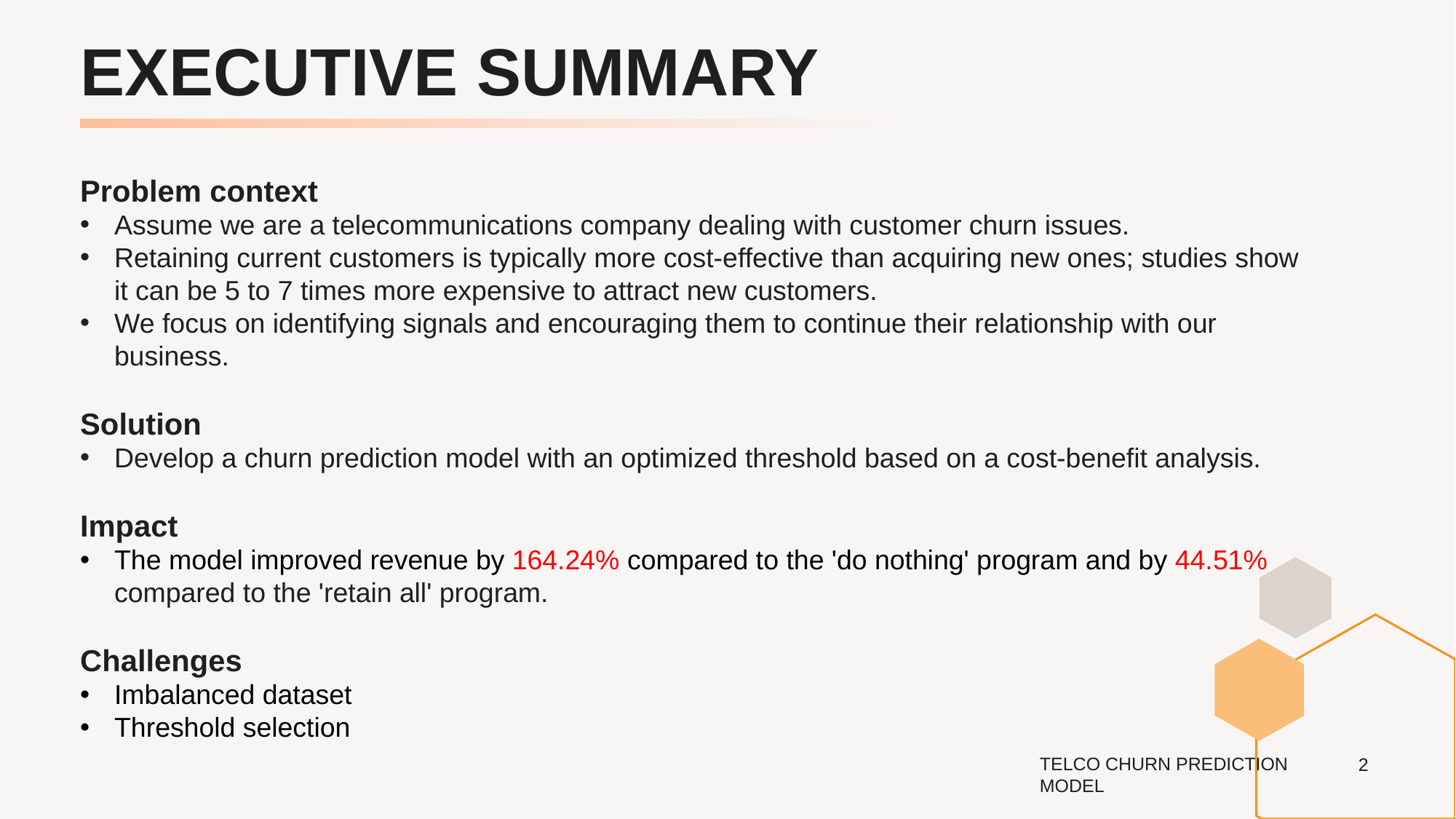

# EXECUTIVE SUMMARY

Problem context
Assume we are a telecommunications company dealing with customer churn issues.
Retaining current customers is typically more cost-effective than acquiring new ones; studies show it can be 5 to 7 times more expensive to attract new customers.
We focus on identifying signals and encouraging them to continue their relationship with our business.

Solution
Develop a churn prediction model with an optimized threshold based on a cost-benefit analysis.

Impact
The model improved revenue by 164.24% compared to the 'do nothing' program and by 44.51% compared to the 'retain all' program.

Challenges
Imbalanced dataset
Threshold selection
2
TELCO CHURN PREDICTION MODEL